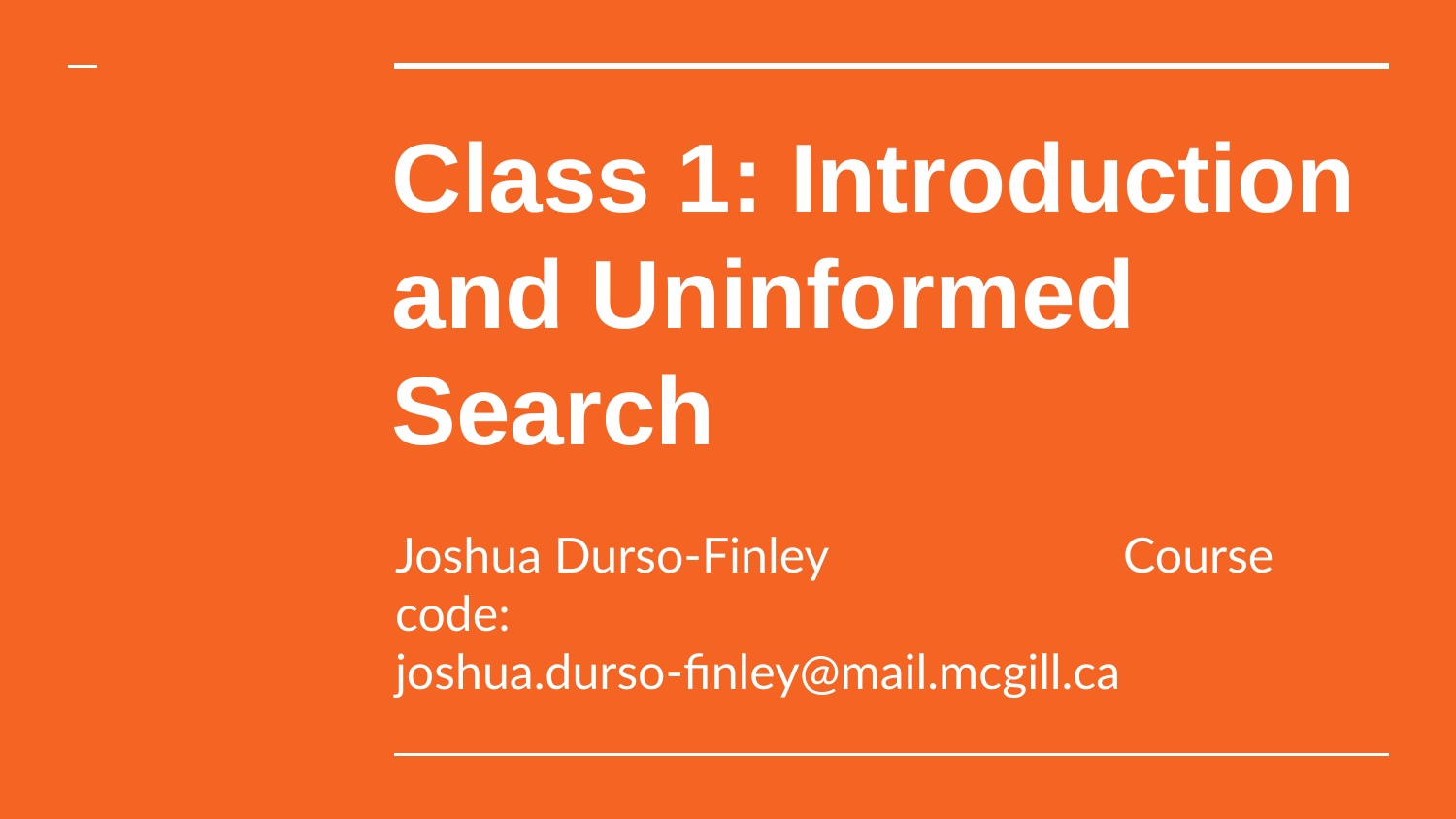

# Class 1: Introduction and Uninformed Search
Joshua Durso-Finley			Course code:
joshua.durso-finley@mail.mcgill.ca